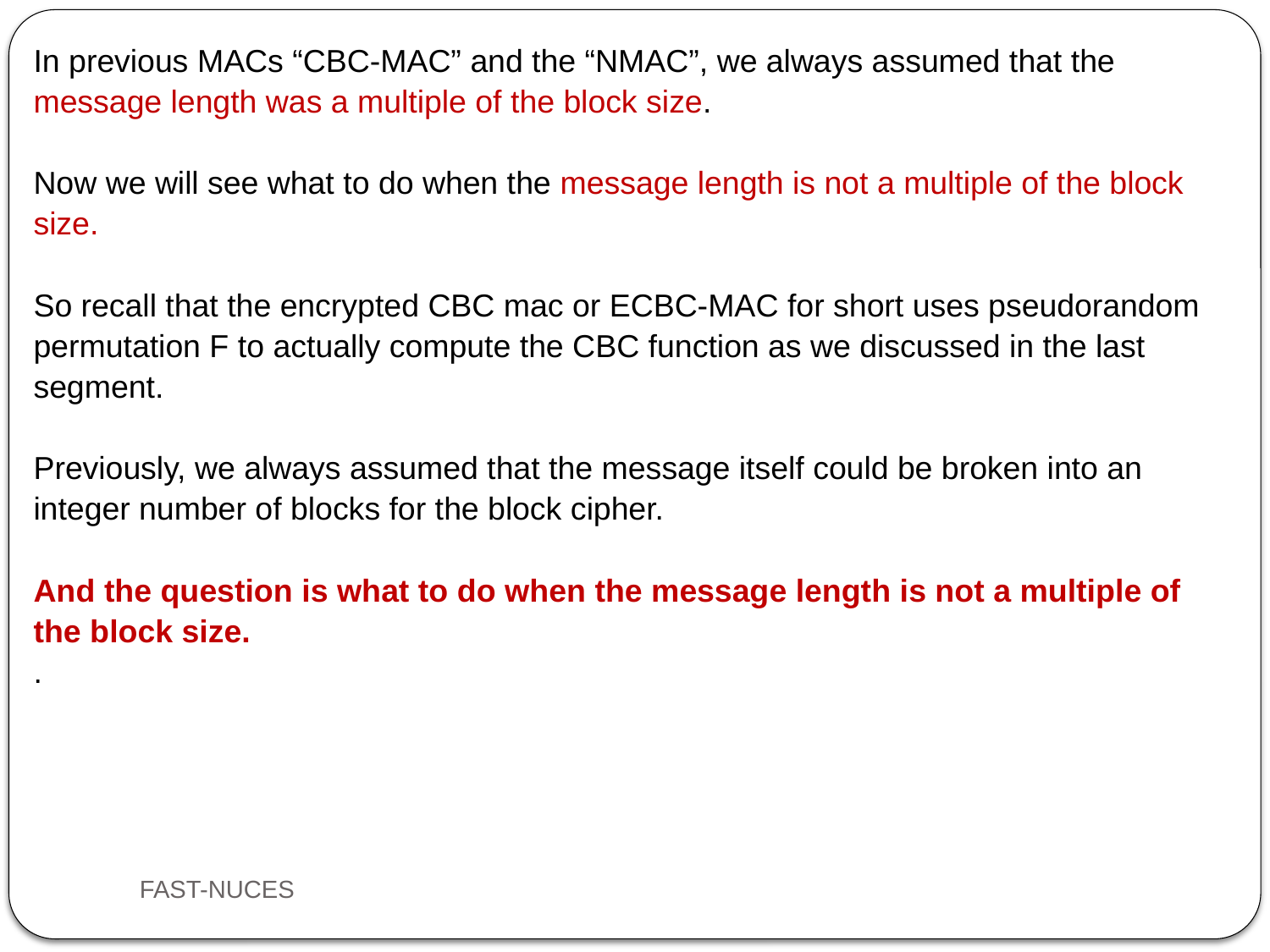

In previous MACs “CBC-MAC” and the “NMAC”, we always assumed that the message length was a multiple of the block size.

Now we will see what to do when the message length is not a multiple of the block size.

So recall that the encrypted CBC mac or ECBC-MAC for short uses pseudorandom permutation F to actually compute the CBC function as we discussed in the last segment.

Previously, we always assumed that the message itself could be broken into an integer number of blocks for the block cipher.

And the question is what to do when the message length is not a multiple of the block size.
.
FAST-NUCES